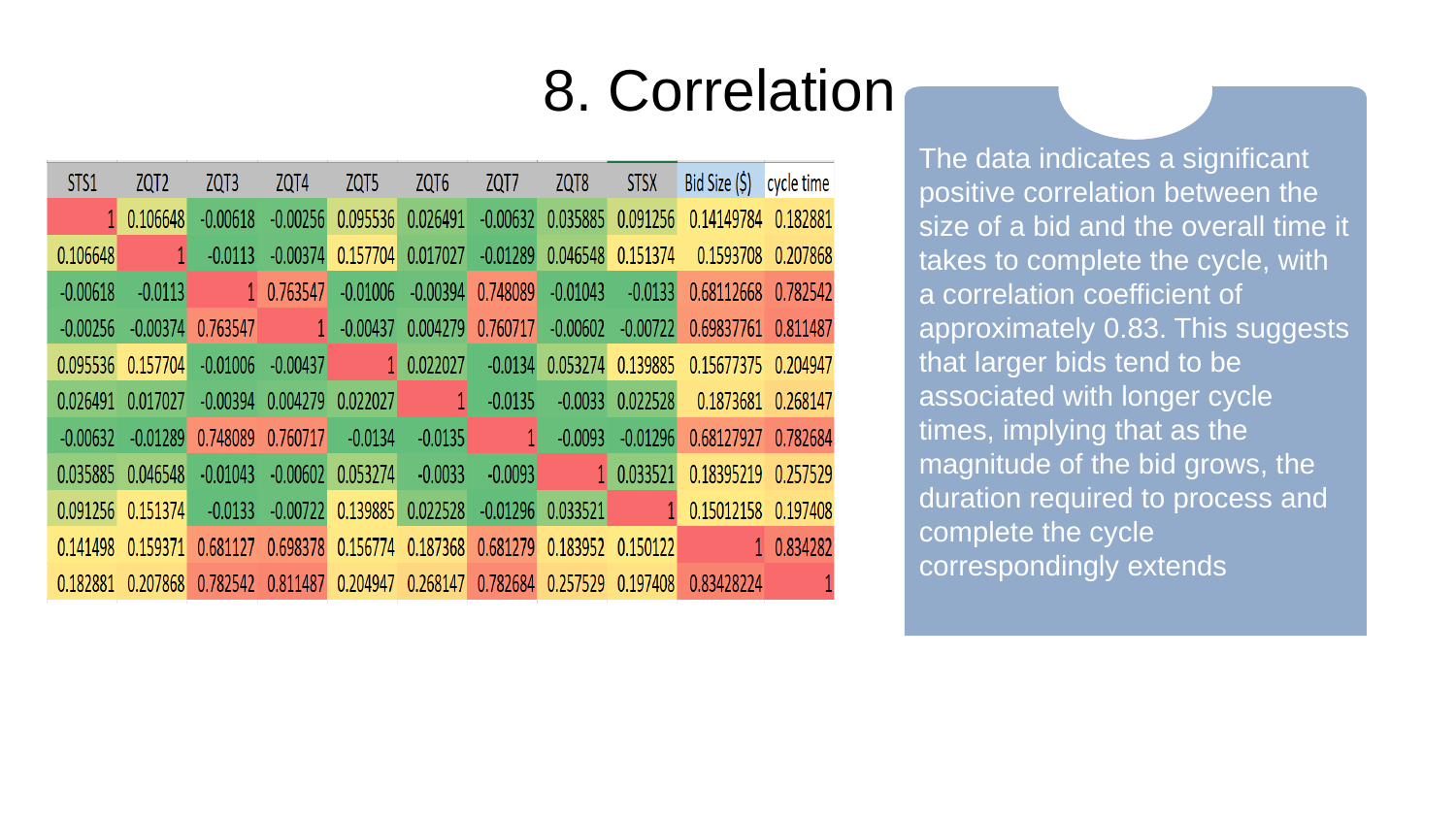

# 8. Correlation
The data indicates a significant positive correlation between the size of a bid and the overall time it takes to complete the cycle, with a correlation coefficient of approximately 0.83. This suggests that larger bids tend to be associated with longer cycle times, implying that as the magnitude of the bid grows, the duration required to process and complete the cycle correspondingly extends